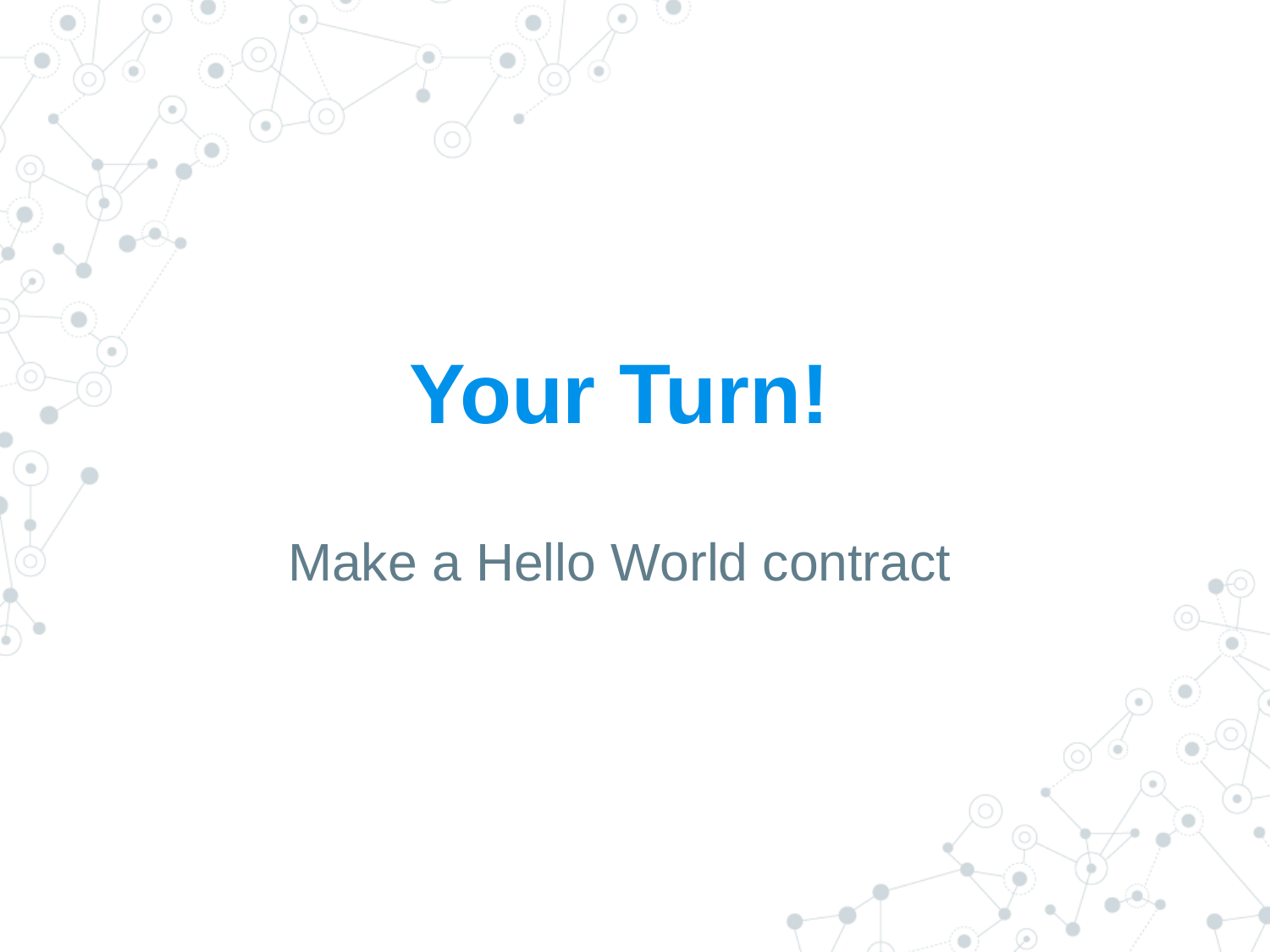

# Your Turn!
Make a Hello World contract